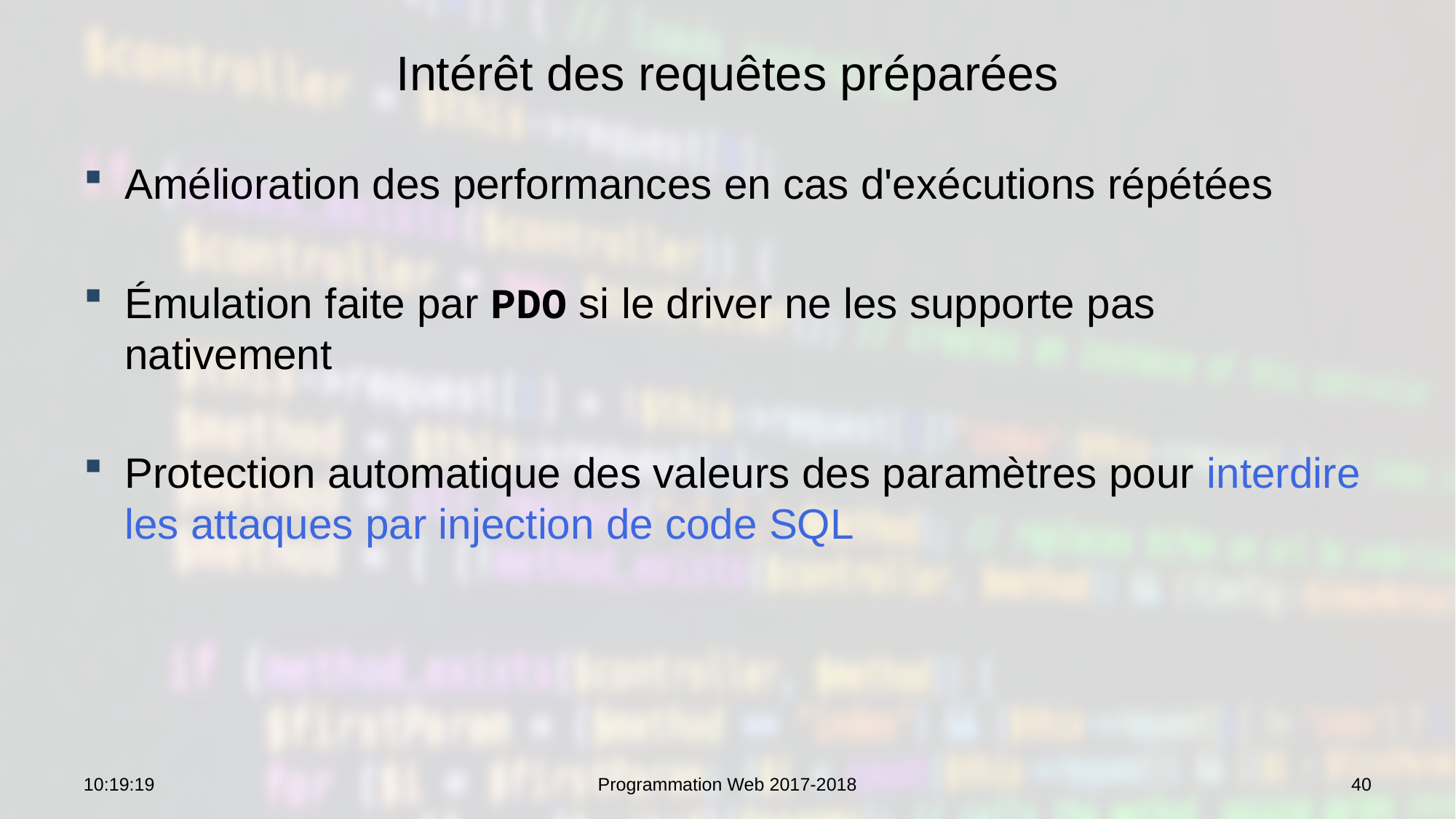

# Intérêt des requêtes préparées
Amélioration des performances en cas d'exécutions répétées

Émulation faite par PDO si le driver ne les supporte pas nativement

Protection automatique des valeurs des paramètres pour interdire les attaques par injection de code SQL

10:19:19
Programmation Web 2017-2018
40